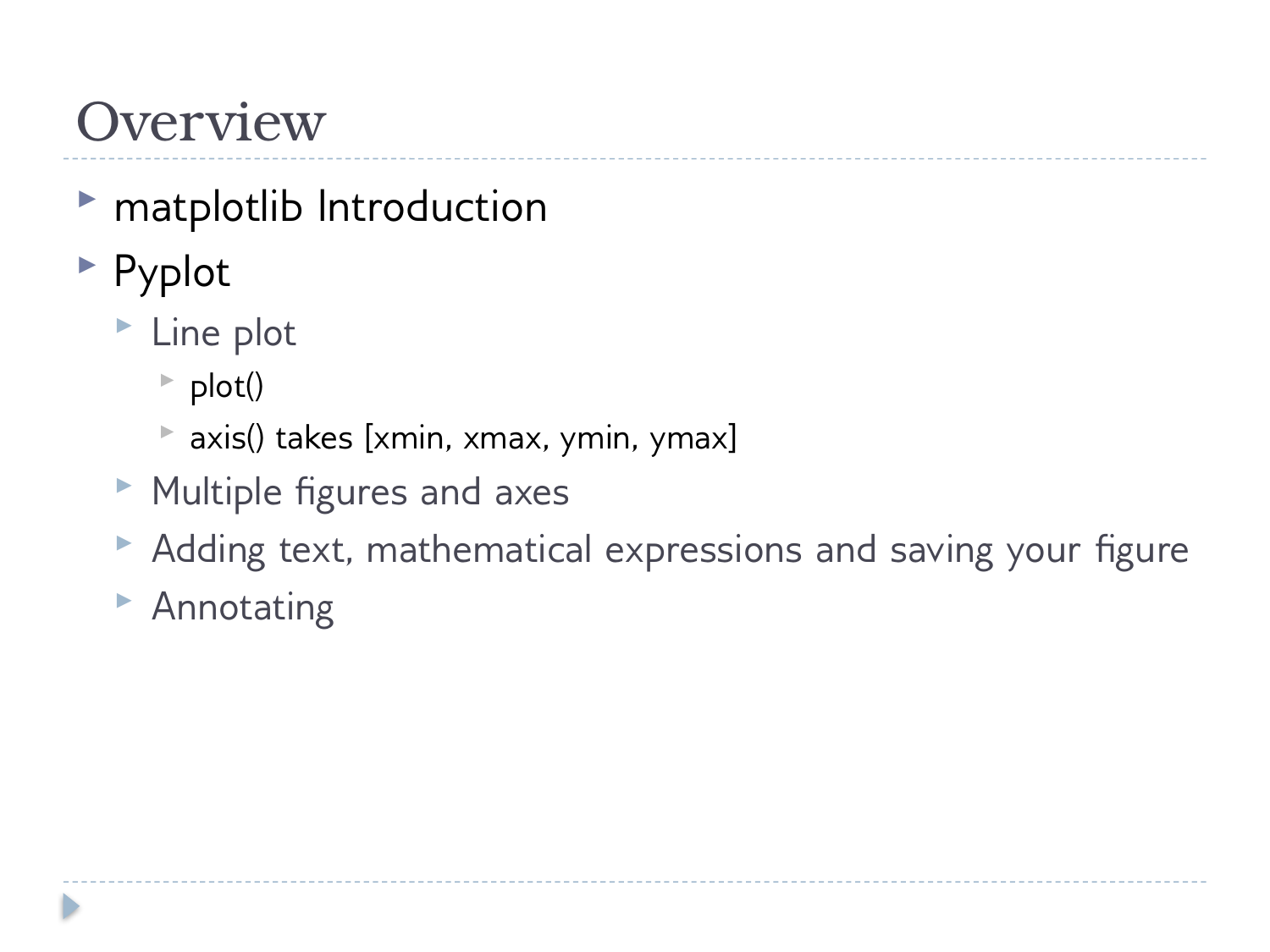

# Overview
matplotlib Introduction
Pyplot
Line plot
plot()
axis() takes [xmin, xmax, ymin, ymax]
Multiple figures and axes
Adding text, mathematical expressions and saving your figure
Annotating